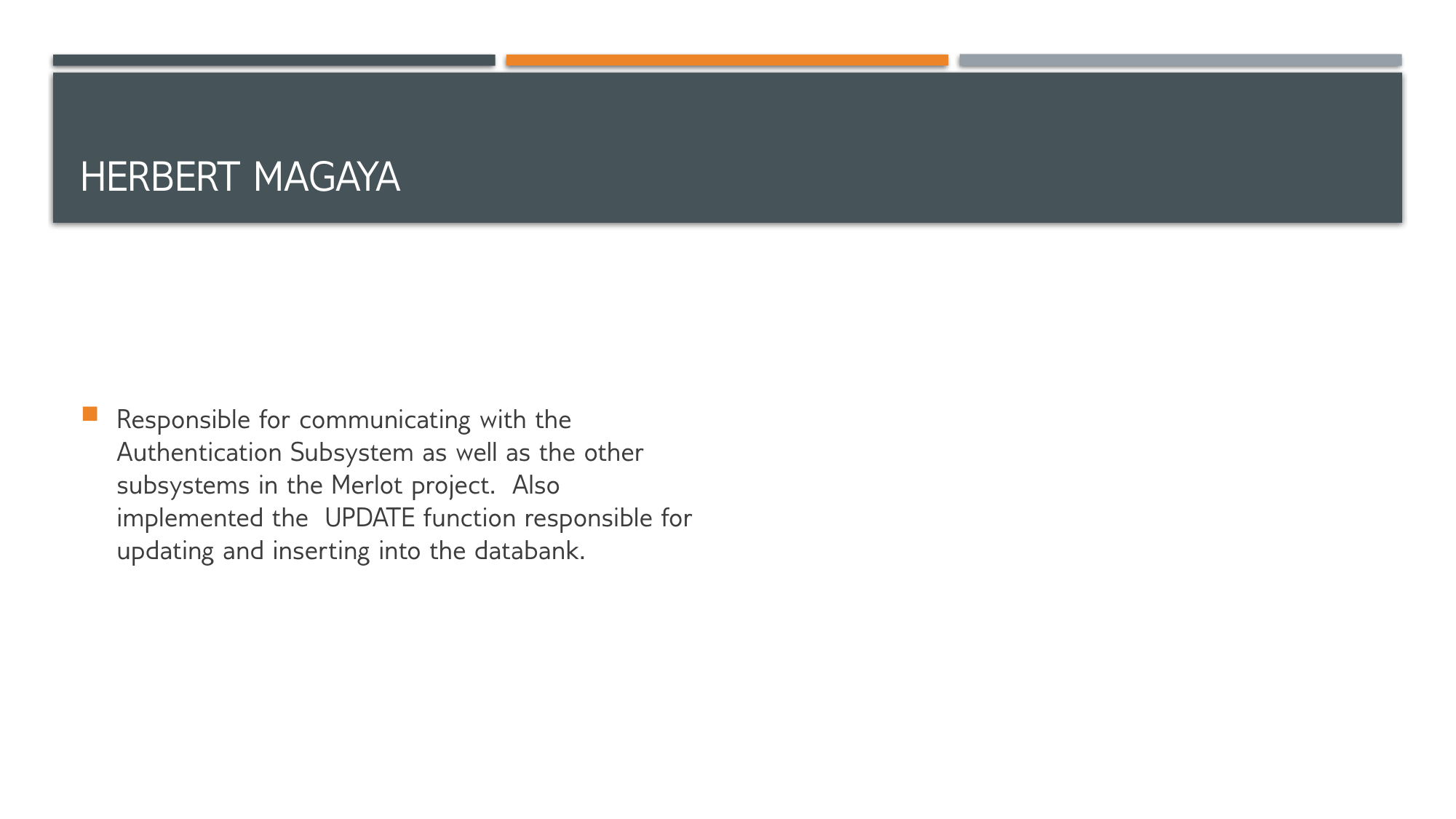

# Herbert Magaya
Responsible for communicating with the Authentication Subsystem as well as the other subsystems in the Merlot project.  Also implemented the  UPDATE function responsible for updating and inserting into the databank.